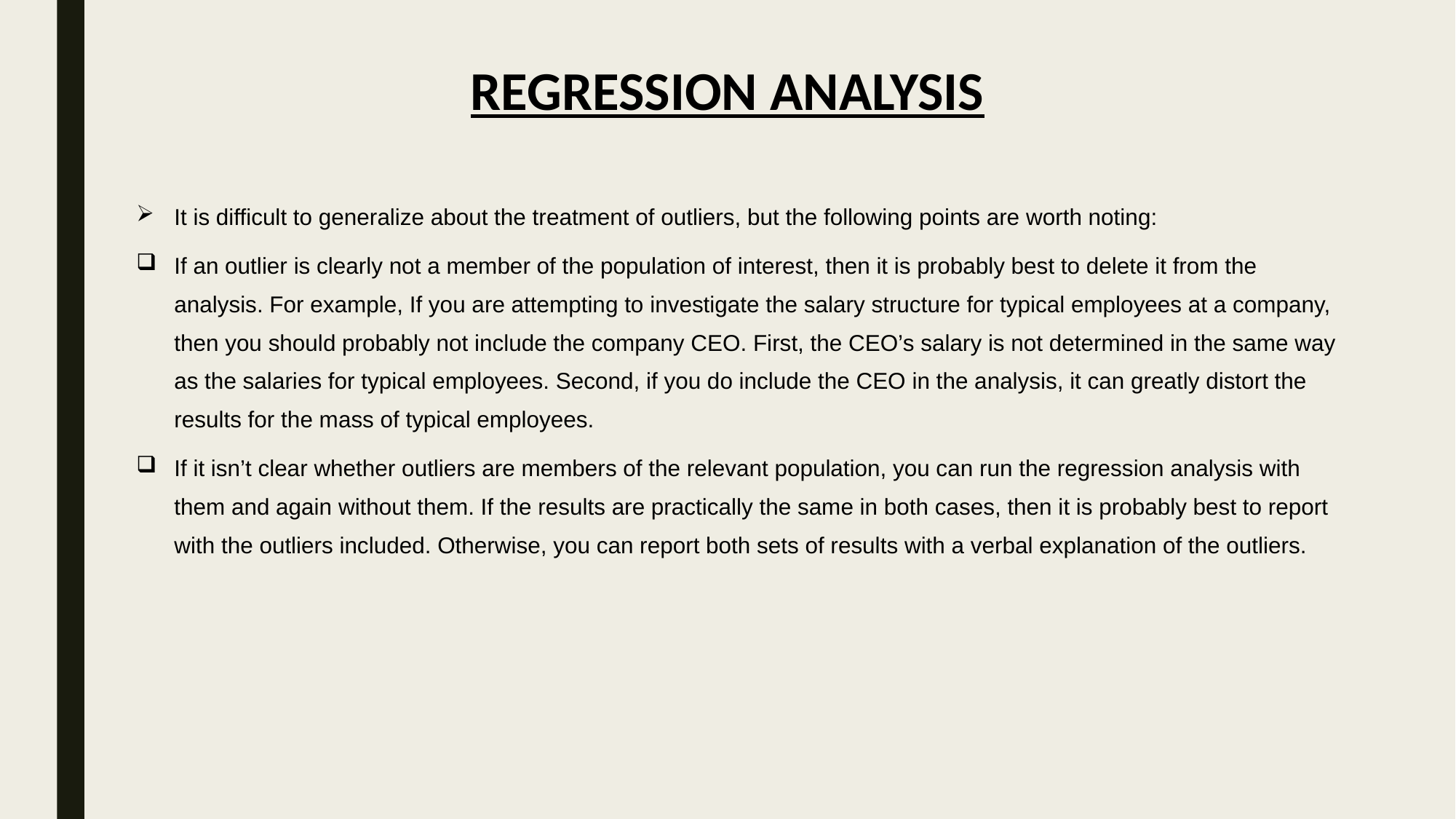

Regression analysis
It is difficult to generalize about the treatment of outliers, but the following points are worth noting:
If an outlier is clearly not a member of the population of interest, then it is probably best to delete it from the analysis. For example, If you are attempting to investigate the salary structure for typical employees at a company, then you should probably not include the company CEO. First, the CEO’s salary is not determined in the same way as the salaries for typical employees. Second, if you do include the CEO in the analysis, it can greatly distort the results for the mass of typical employees.
If it isn’t clear whether outliers are members of the relevant population, you can run the regression analysis with them and again without them. If the results are practically the same in both cases, then it is probably best to report with the outliers included. Otherwise, you can report both sets of results with a verbal explanation of the outliers.